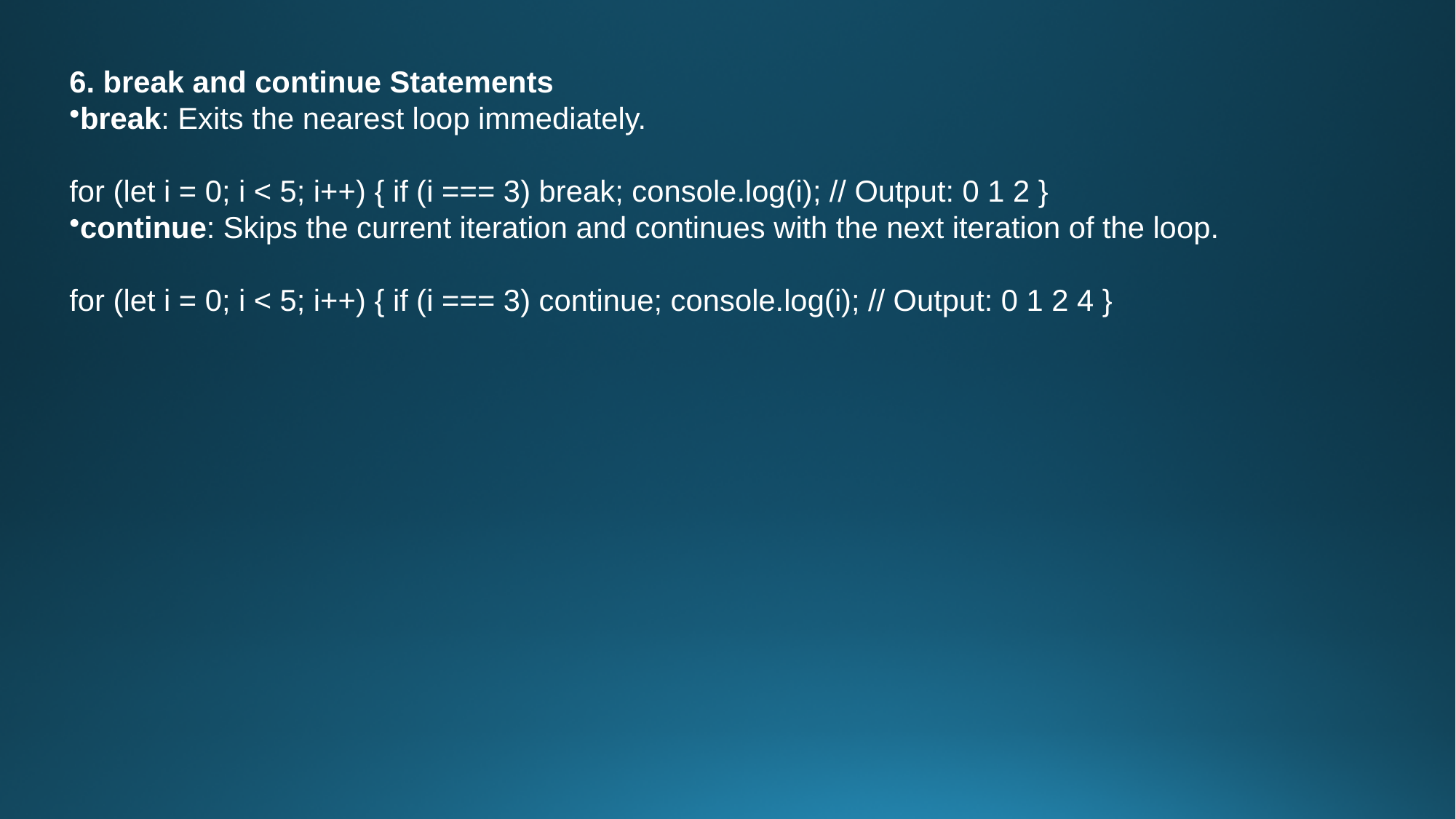

6. break and continue Statements
break: Exits the nearest loop immediately.

for (let i = 0; i < 5; i++) { if (i === 3) break; console.log(i); // Output: 0 1 2 }
continue: Skips the current iteration and continues with the next iteration of the loop.

for (let i = 0; i < 5; i++) { if (i === 3) continue; console.log(i); // Output: 0 1 2 4 }